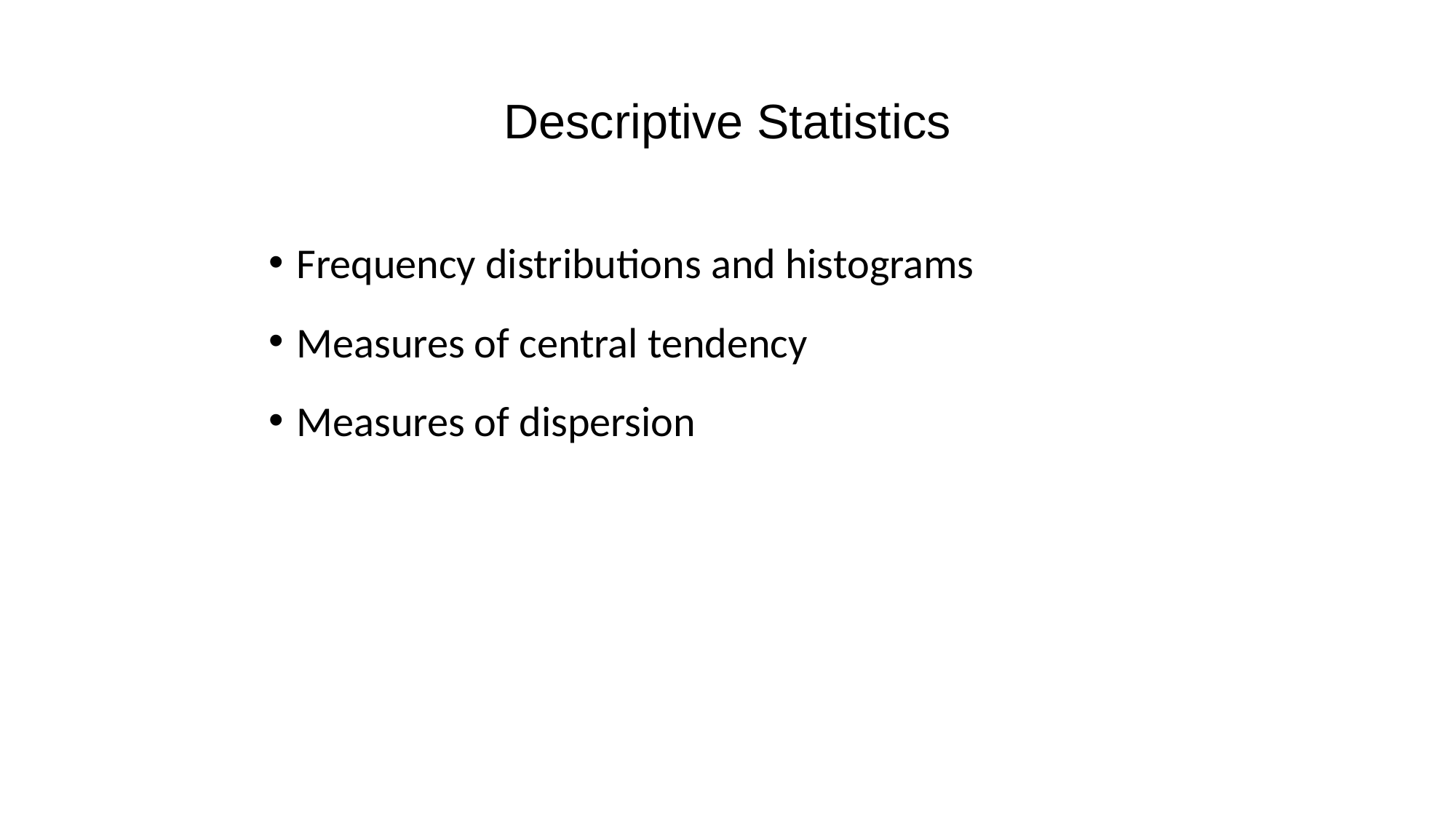

# Descriptive Statistics
Frequency distributions and histograms
Measures of central tendency
Measures of dispersion